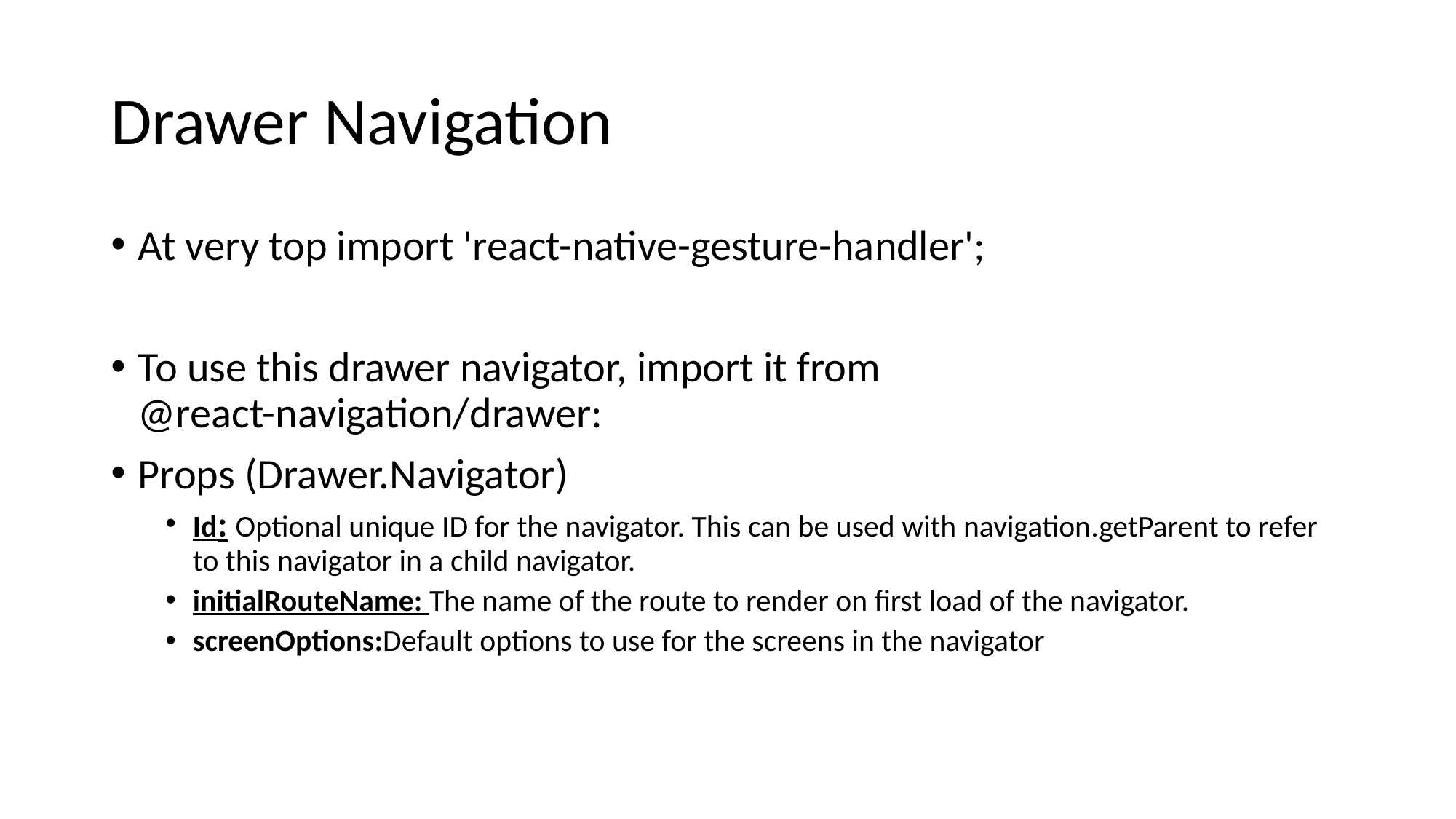

# Drawer Navigation
At very top import 'react-native-gesture-handler';

To use this drawer navigator, import it from @react-navigation/drawer:
Props​ (Drawer.Navigator)
Id: Optional unique ID for the navigator. This can be used with navigation.getParent to refer to this navigator in a child navigator.
initialRouteName​: The name of the route to render on first load of the navigator.
screenOptions​:Default options to use for the screens in the navigator